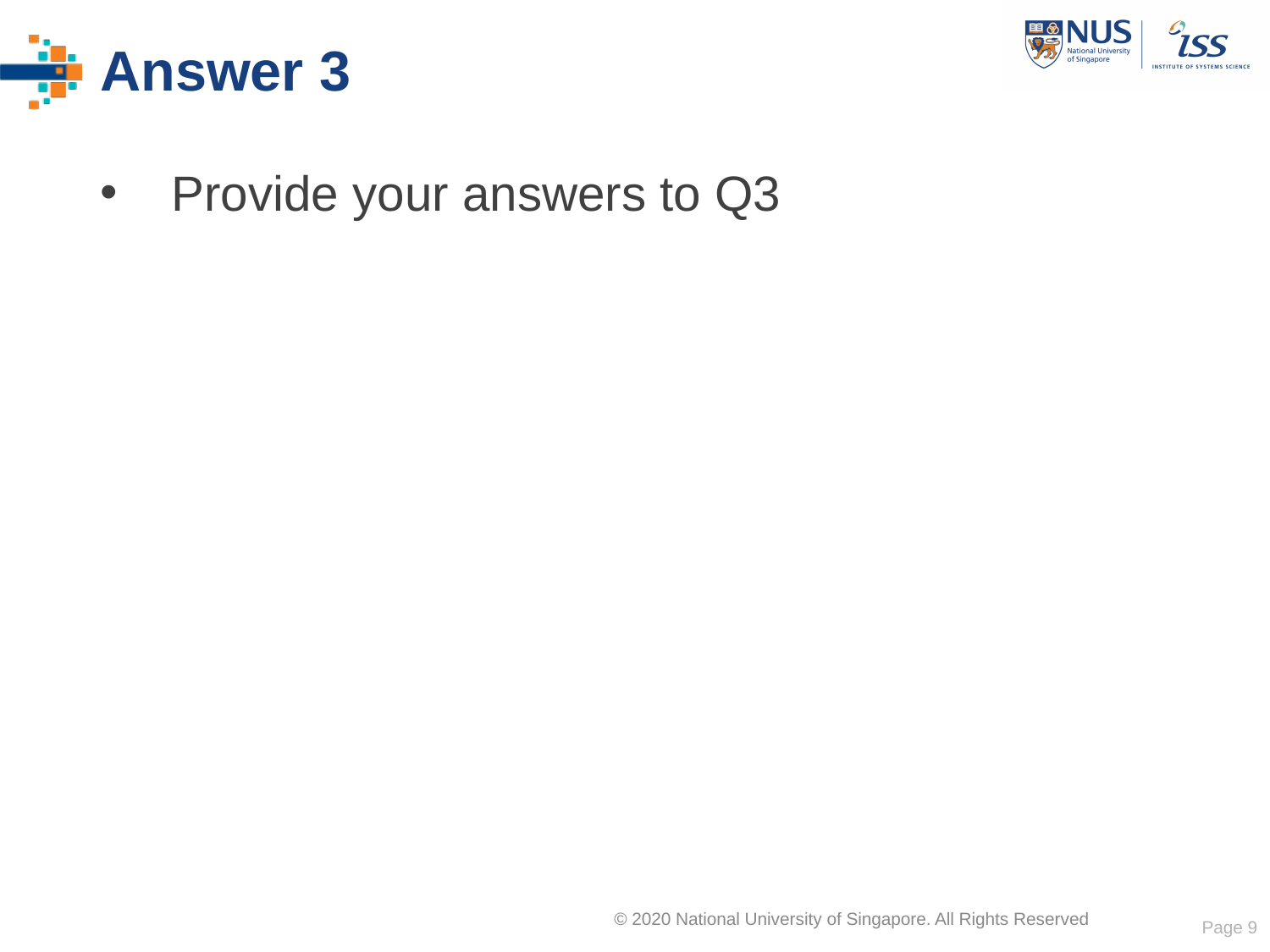

# Answer 3
Provide your answers to Q3
Page 9